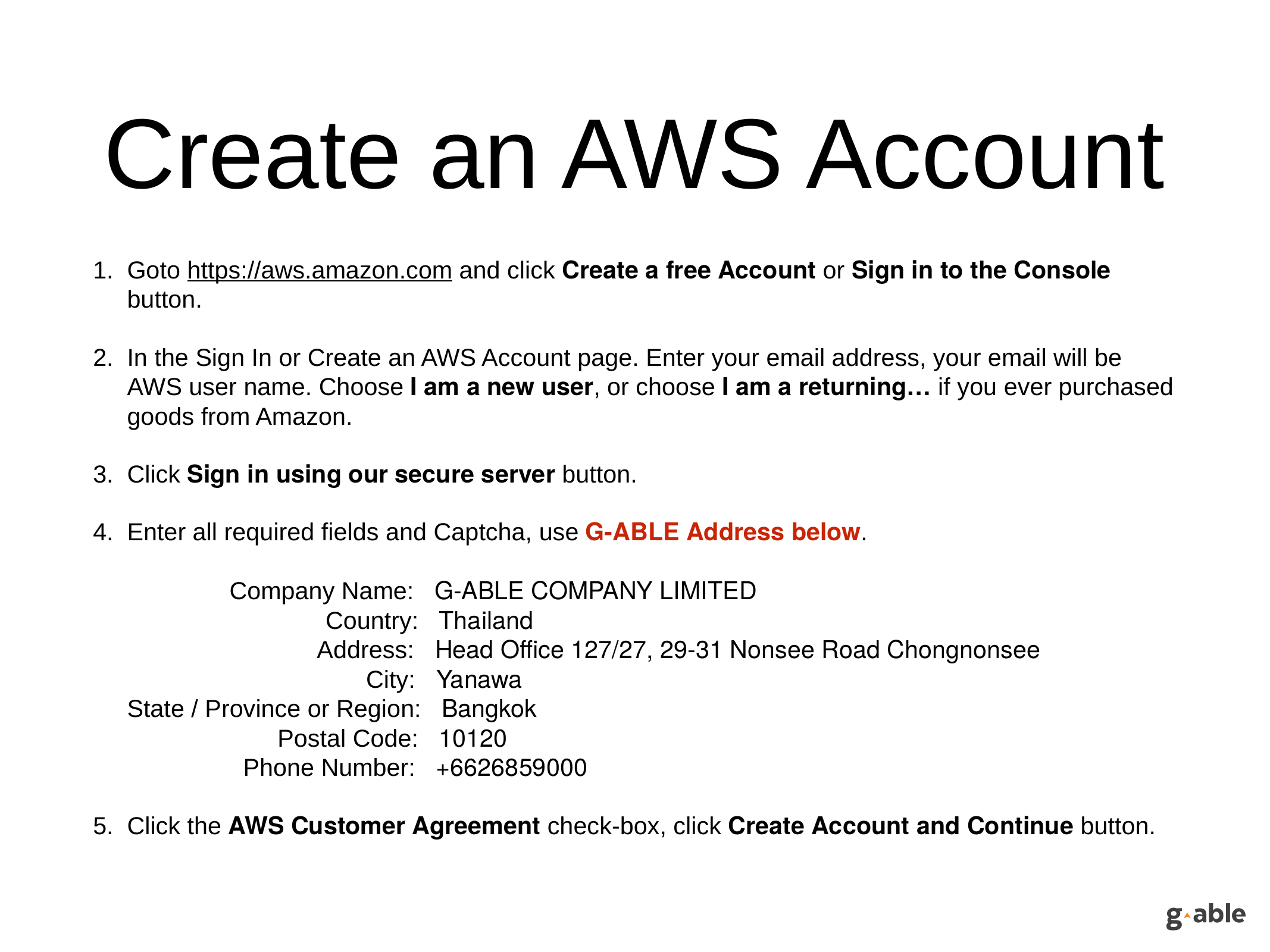

# Create an AWS Account
Goto https://aws.amazon.com and click Create a free Account or Sign in to the Console button.
In the Sign In or Create an AWS Account page. Enter your email address, your email will be AWS user name. Choose I am a new user, or choose I am a returning… if you ever purchased goods from Amazon.
Click Sign in using our secure server button.
Enter all required fields and Captcha, use G-ABLE Address below.
               Company Name:   G-ABLE COMPANY LIMITED
                             Country:   Thailand
                            Address:   Head Office 127/27, 29-31 Nonsee Road Chongnonsee
                                   City:   Yanawa
State / Province or Region:   Bangkok
                      Postal Code:   10120
                 Phone Number:   +6626859000
Click the AWS Customer Agreement check-box, click Create Account and Continue button.
7